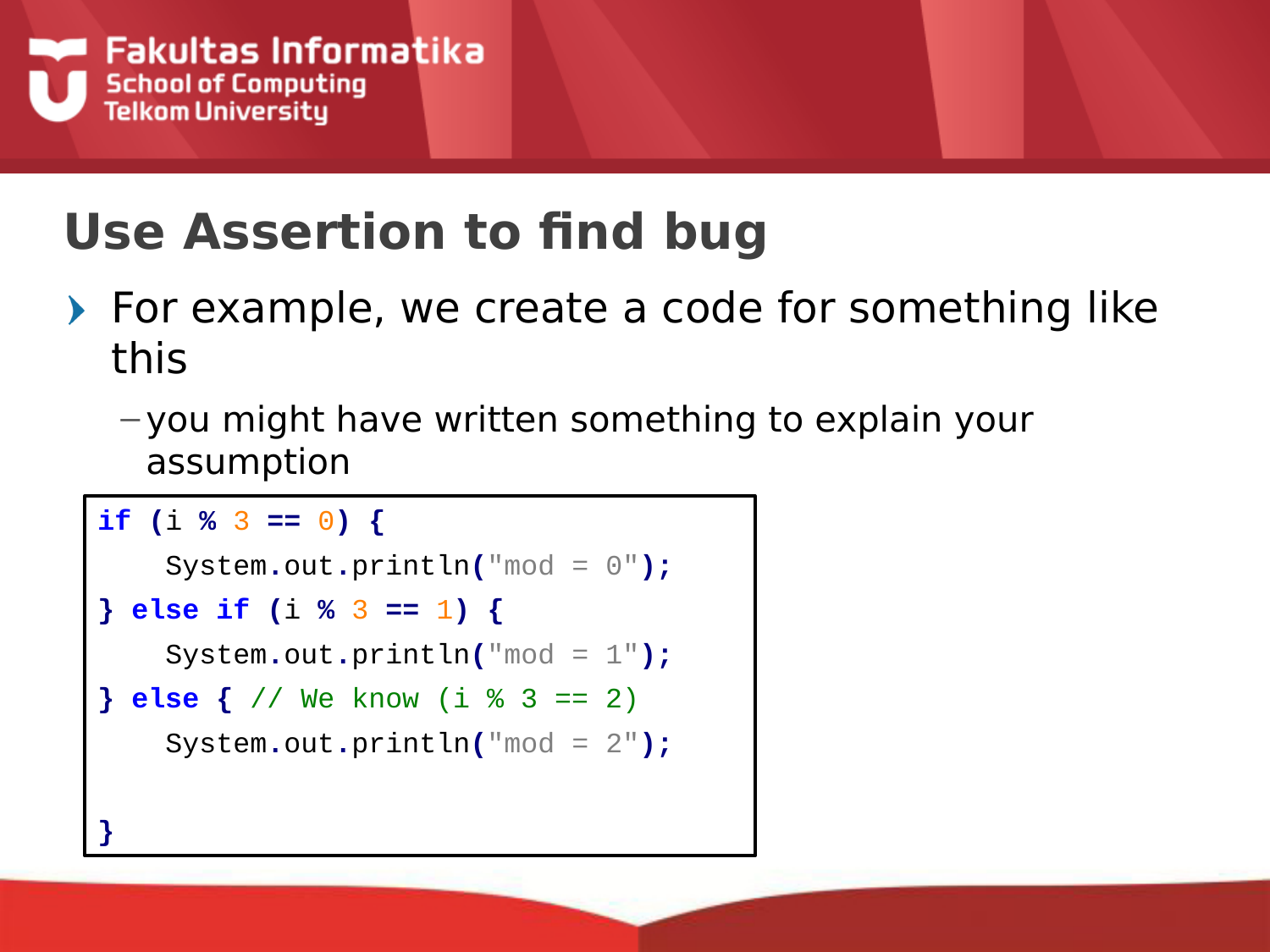

# Use Assertion to find bug
For example, we create a code for something like this
you might have written something to explain your assumption
if (i % 3 == 0) {
    System.out.println("mod = 0");
} else if (i % 3 == 1) {
    System.out.println("mod = 1");
} else { // We know (i % 3 == 2)
    System.out.println("mod = 2");

}